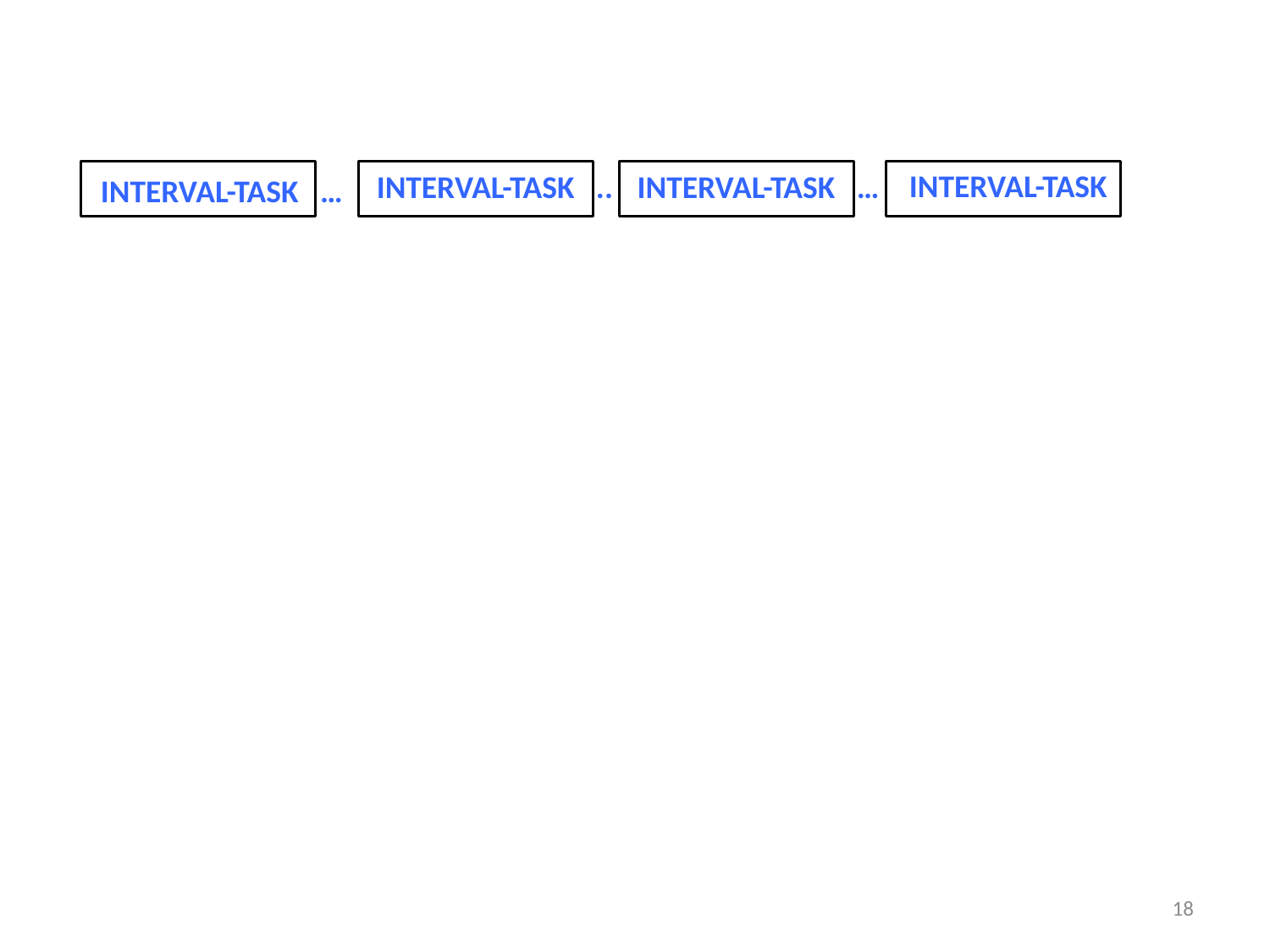

INTERVAL-TASK
INTERVAL-TASK   ..
INTERVAL-TASK   …

INTERVAL-TASK   …

18